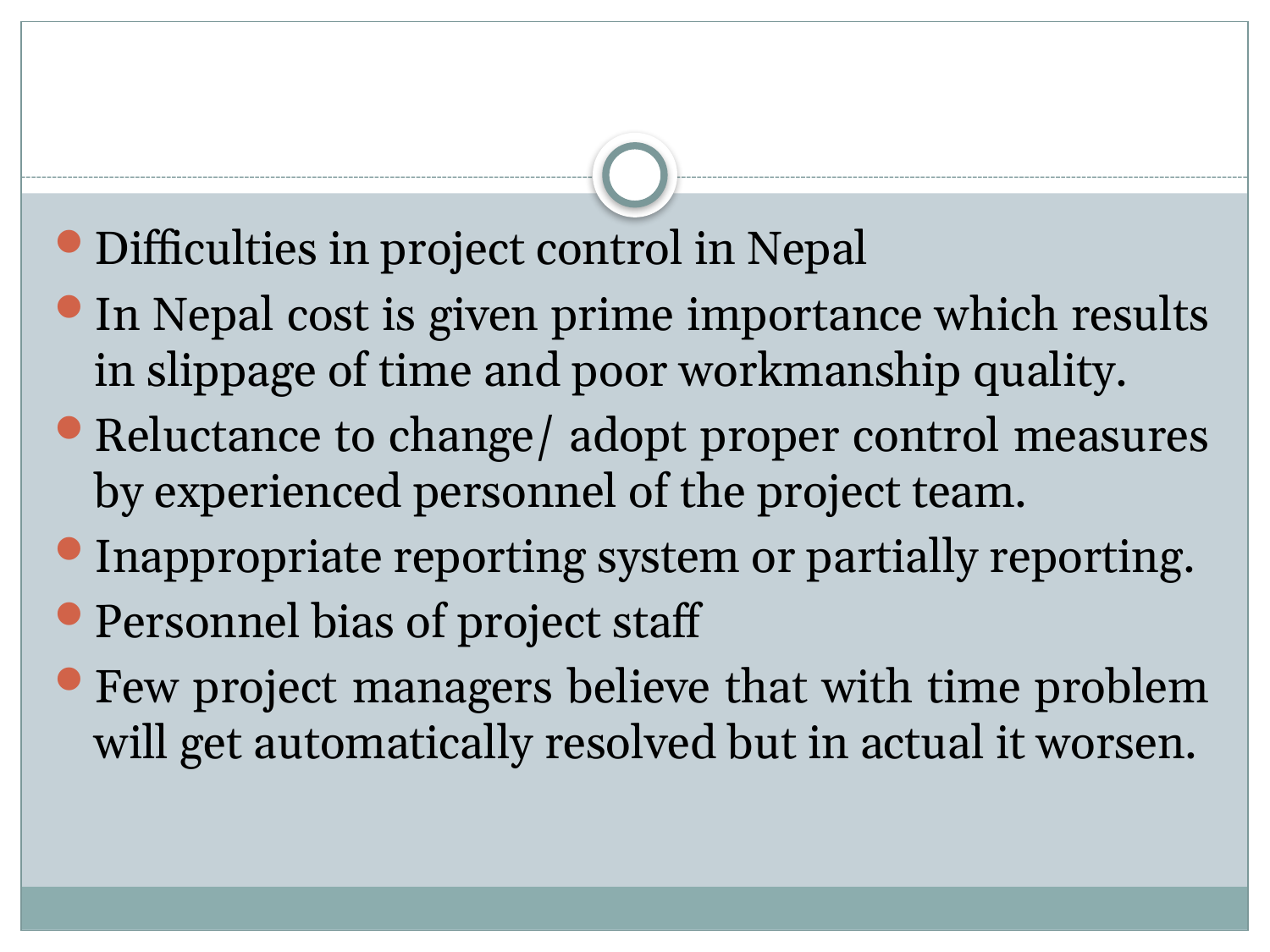

#
Difficulties in project control in Nepal
In Nepal cost is given prime importance which results in slippage of time and poor workmanship quality.
Reluctance to change/ adopt proper control measures by experienced personnel of the project team.
Inappropriate reporting system or partially reporting.
Personnel bias of project staff
Few project managers believe that with time problem will get automatically resolved but in actual it worsen.